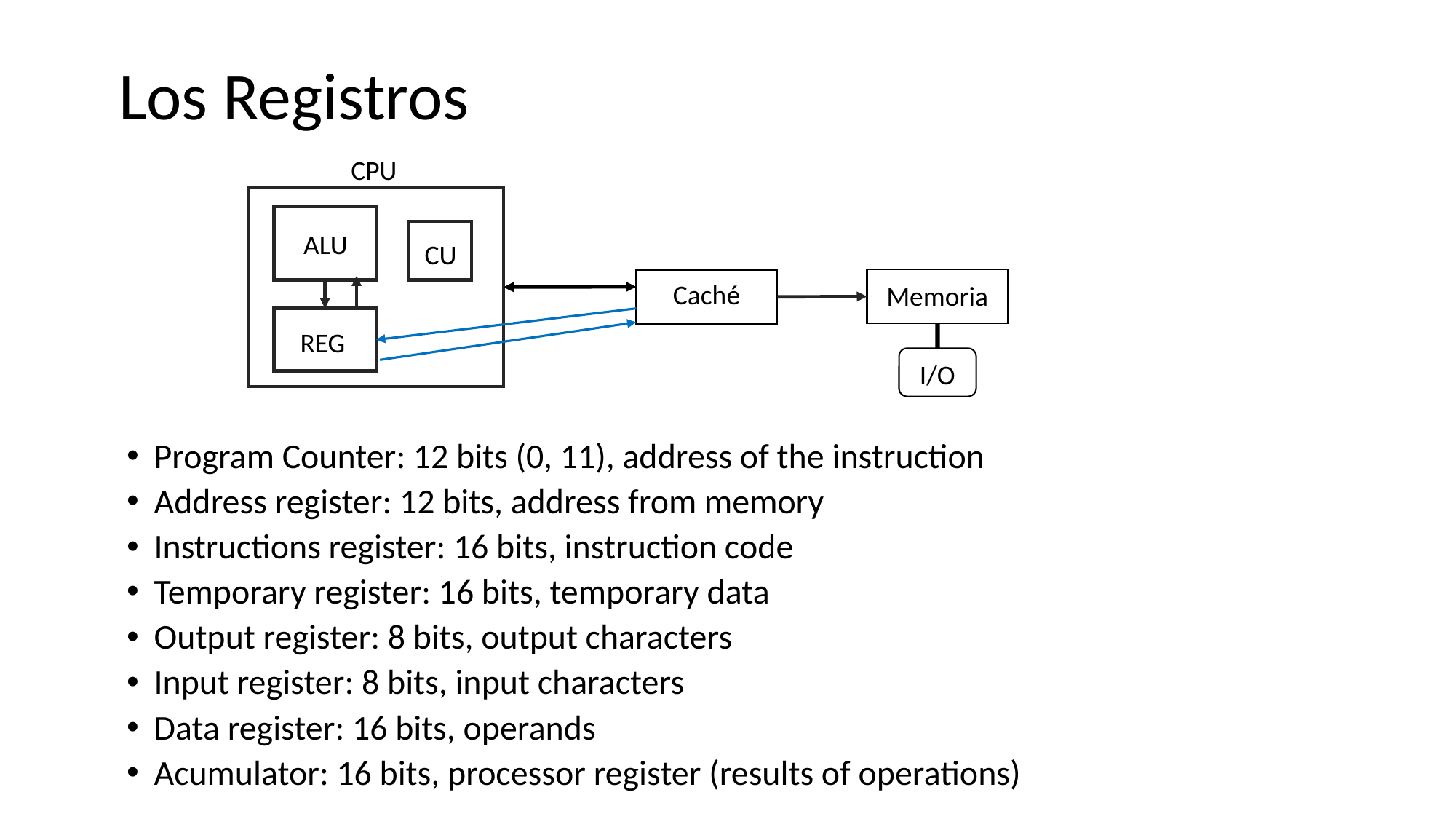

# Los Registros
CPU

ALU
CU

Caché
Memoria

REG

I/O
Program Counter: 12 bits (0, 11), address of the instruction
Address register: 12 bits, address from memory
Instructions register: 16 bits, instruction code
Temporary register: 16 bits, temporary data
Output register: 8 bits, output characters
Input register: 8 bits, input characters
Data register: 16 bits, operands
Acumulator: 16 bits, processor register (results of operations)